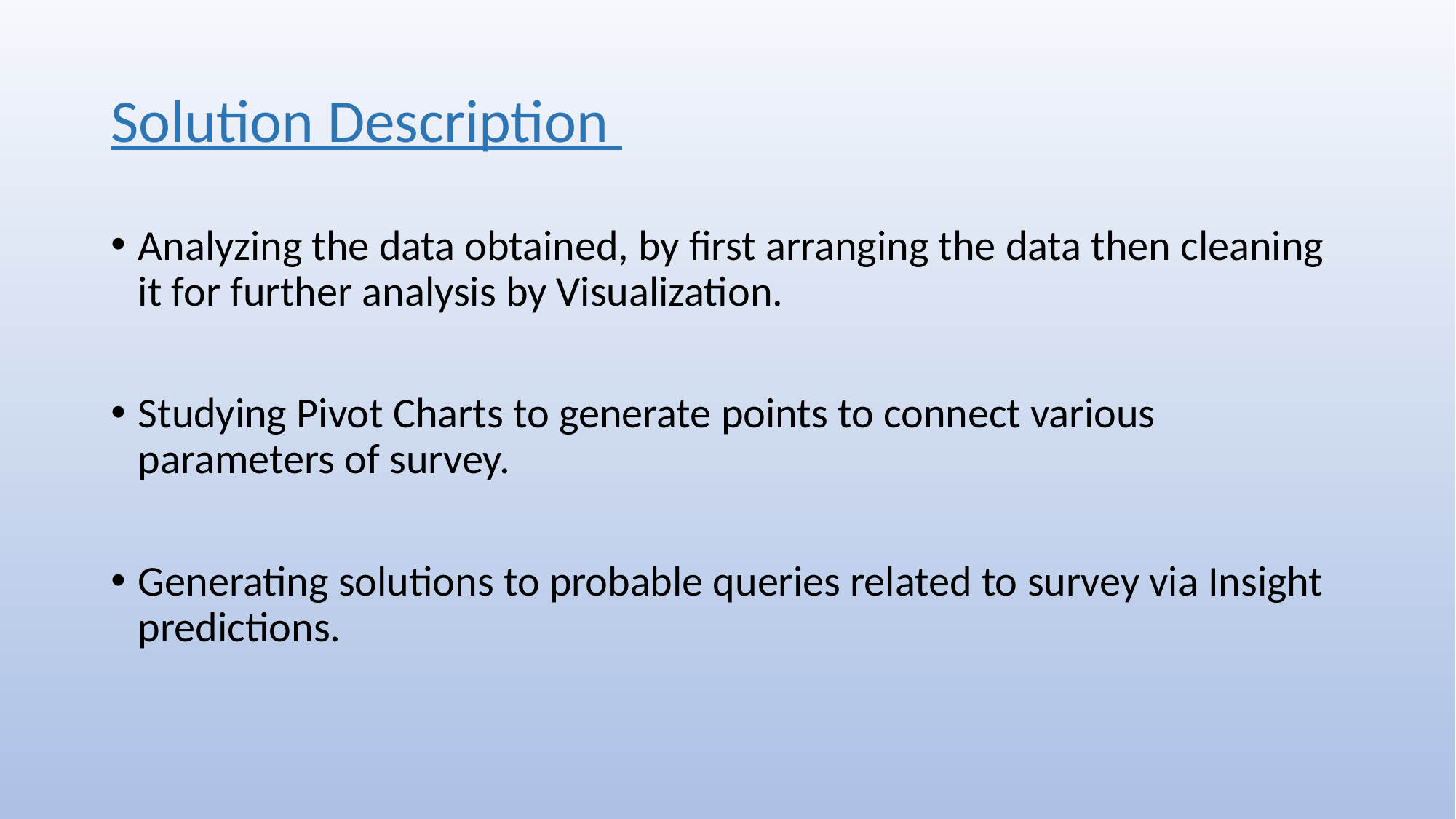

# Solution Description
Analyzing the data obtained, by first arranging the data then cleaning it for further analysis by Visualization.

Studying Pivot Charts to generate points to connect various parameters of survey.

Generating solutions to probable queries related to survey via Insight predictions.